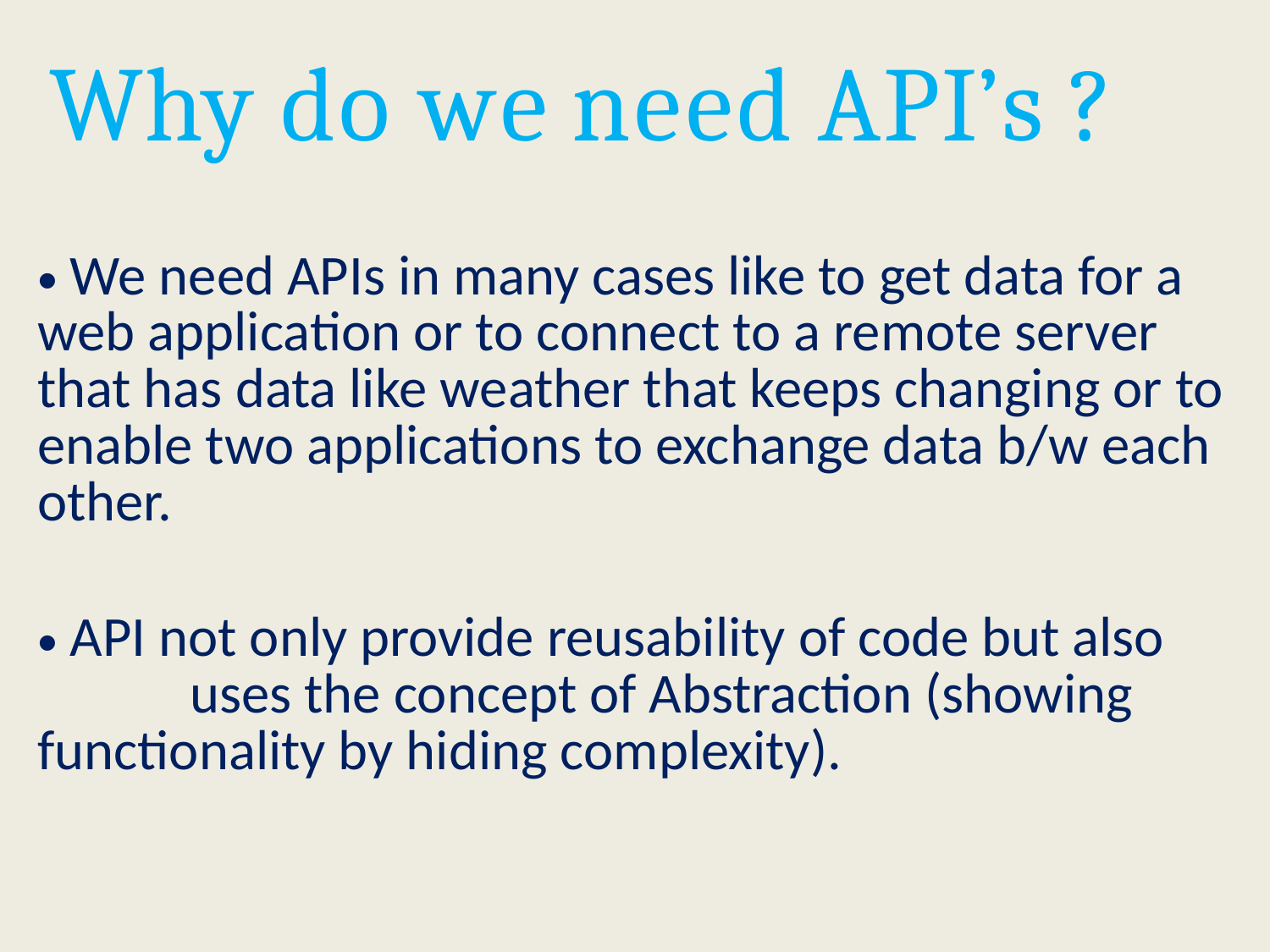

# Why do we need API’s ?
 We need APIs in many cases like to get data for a web application or to connect to a remote server that has data like weather that keeps changing or to enable two applications to exchange data b/w each other.

 API not only provide reusability of code but also                  uses the concept of Abstraction (showing    functionality by hiding complexity).